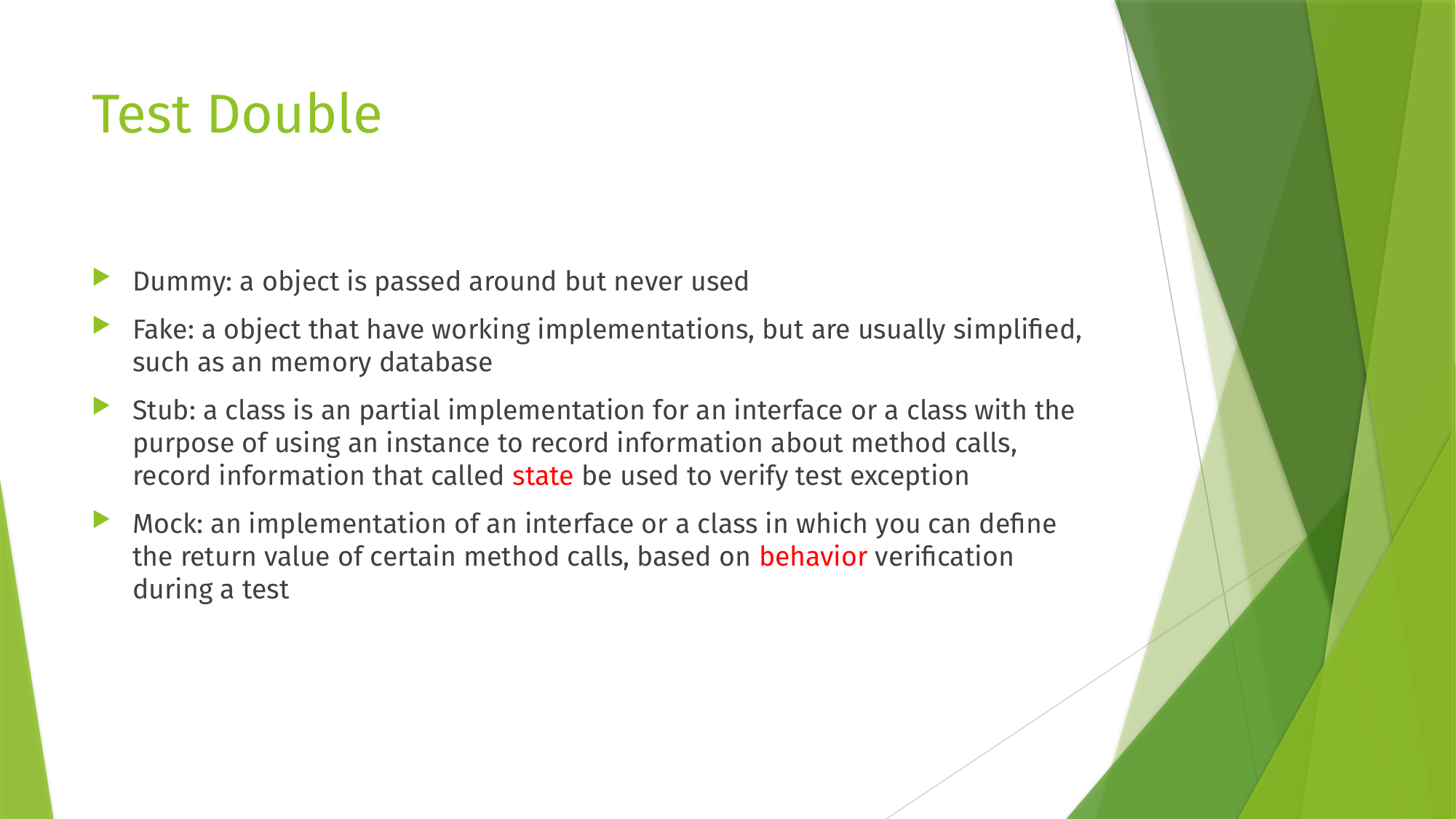

# Test Double
Dummy: a object is passed around but never used
Fake: a object that have working implementations, but are usually simplified, such as an memory database
Stub: a class is an partial implementation for an interface or a class with the purpose of using an instance to record information about method calls, record information that called state be used to verify test exception
Mock: an implementation of an interface or a class in which you can define the return value of certain method calls, based on behavior verification during a test